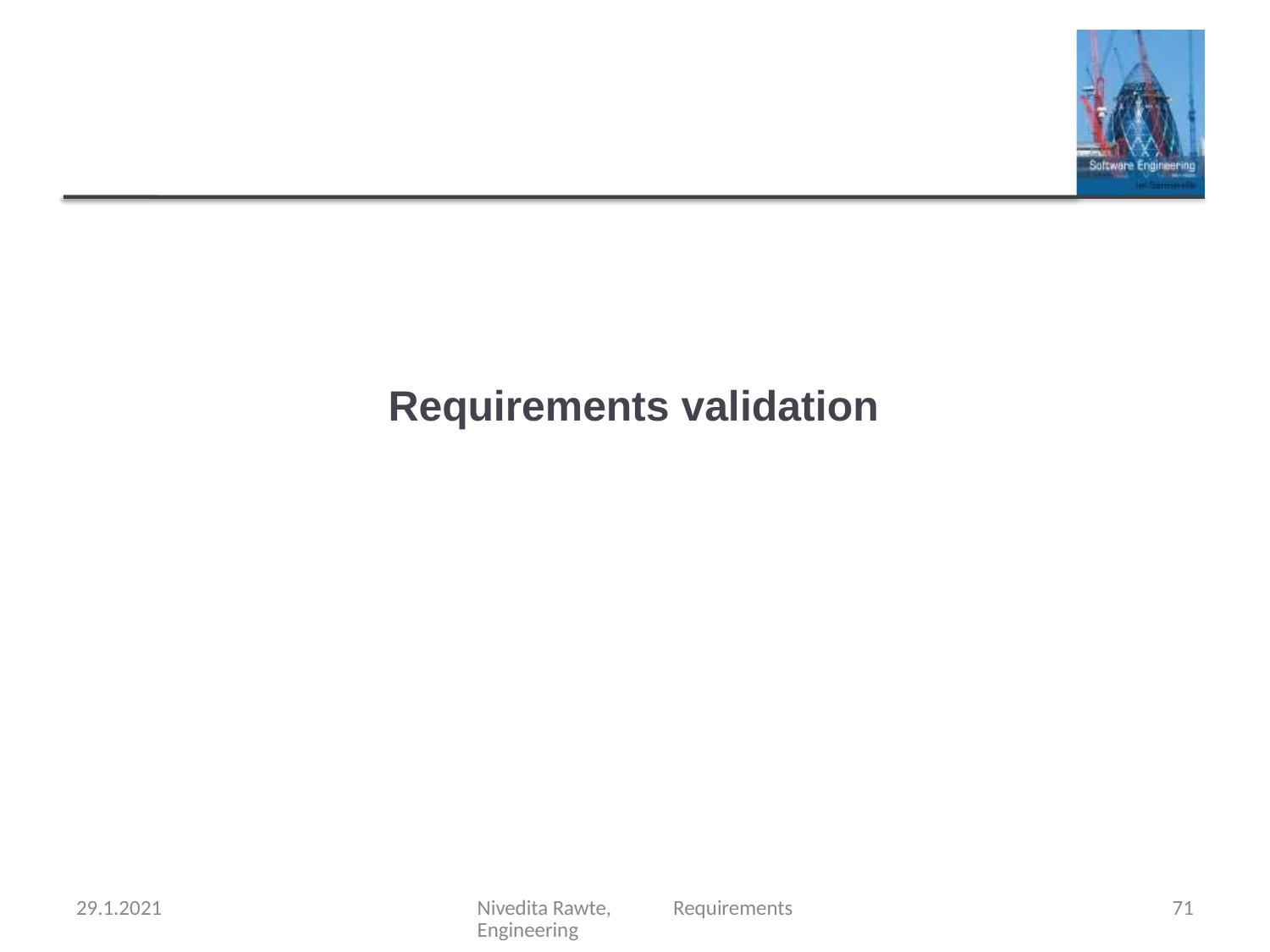

# Requirements validation
29.1.2021
Nivedita Rawte,             Requirements Engineering
71